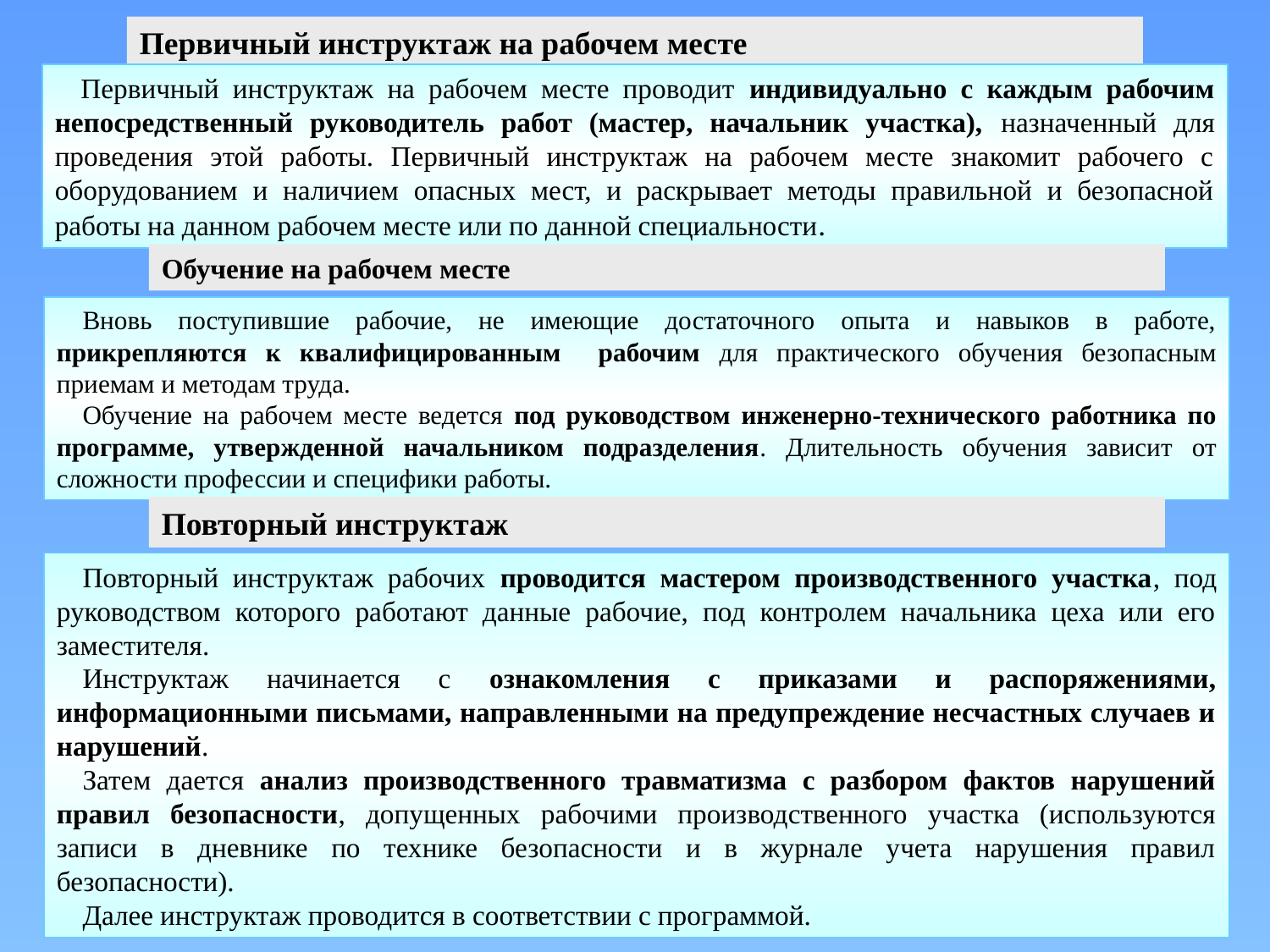

Первичный инструктаж на рабочем месте
Первичный инструктаж на рабочем месте проводит индивидуально с каждым рабочим непосредственный руководитель работ (мастер, начальник участка), назначенный для проведения этой работы. Первичный инструктаж на рабочем месте знакомит рабочего с оборудованием и наличием опасных мест, и раскрывает методы правильной и безопасной работы на данном рабочем месте или по данной специальности.
Обучение на рабочем месте
Вновь поступившие рабочие, не имеющие достаточного опыта и навыков в работе, прикрепляются к квалифицированным  рабочим для практического обучения безопасным приемам и методам труда.
Обучение на рабочем месте ведется под руководством инженерно-технического работника по программе, утвержденной начальником подразделения. Длительность обучения зависит от сложности профессии и специфики работы.
Повторный инструктаж
Повторный инструктаж рабочих проводится мастером производственного участка, под руководством которого работают данные рабочие, под контролем начальника цеха или его заместителя.
Инструктаж начинается с ознакомления с приказами и распоряжениями, информационными письмами, направленными на предупреждение несчастных случаев и нарушений.
Затем дается анализ производственного травматизма с разбором фактов нарушений правил безопасности, допущенных рабочими производственного участка (используются записи в дневнике по технике безопасности и в журнале учета нарушения правил безопасности).
Далее инструктаж проводится в соответствии с программой.